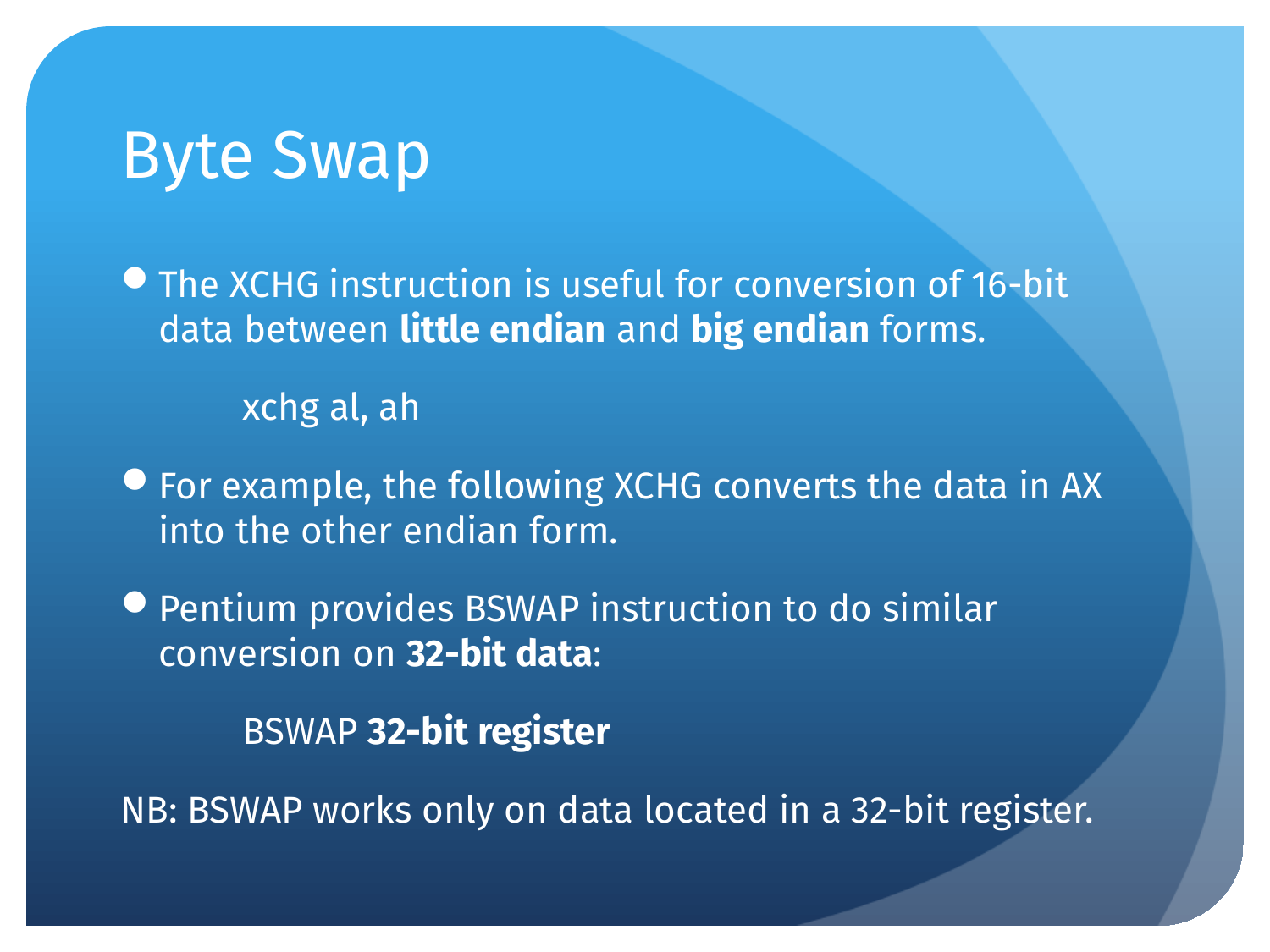

# Byte Swap
The XCHG instruction is useful for conversion of 16-bit data between little endian and big endian forms.
	xchg al, ah
For example, the following XCHG converts the data in AX into the other endian form.
Pentium provides BSWAP instruction to do similar conversion on 32-bit data:
		BSWAP 32-bit register
NB: BSWAP works only on data located in a 32-bit register.